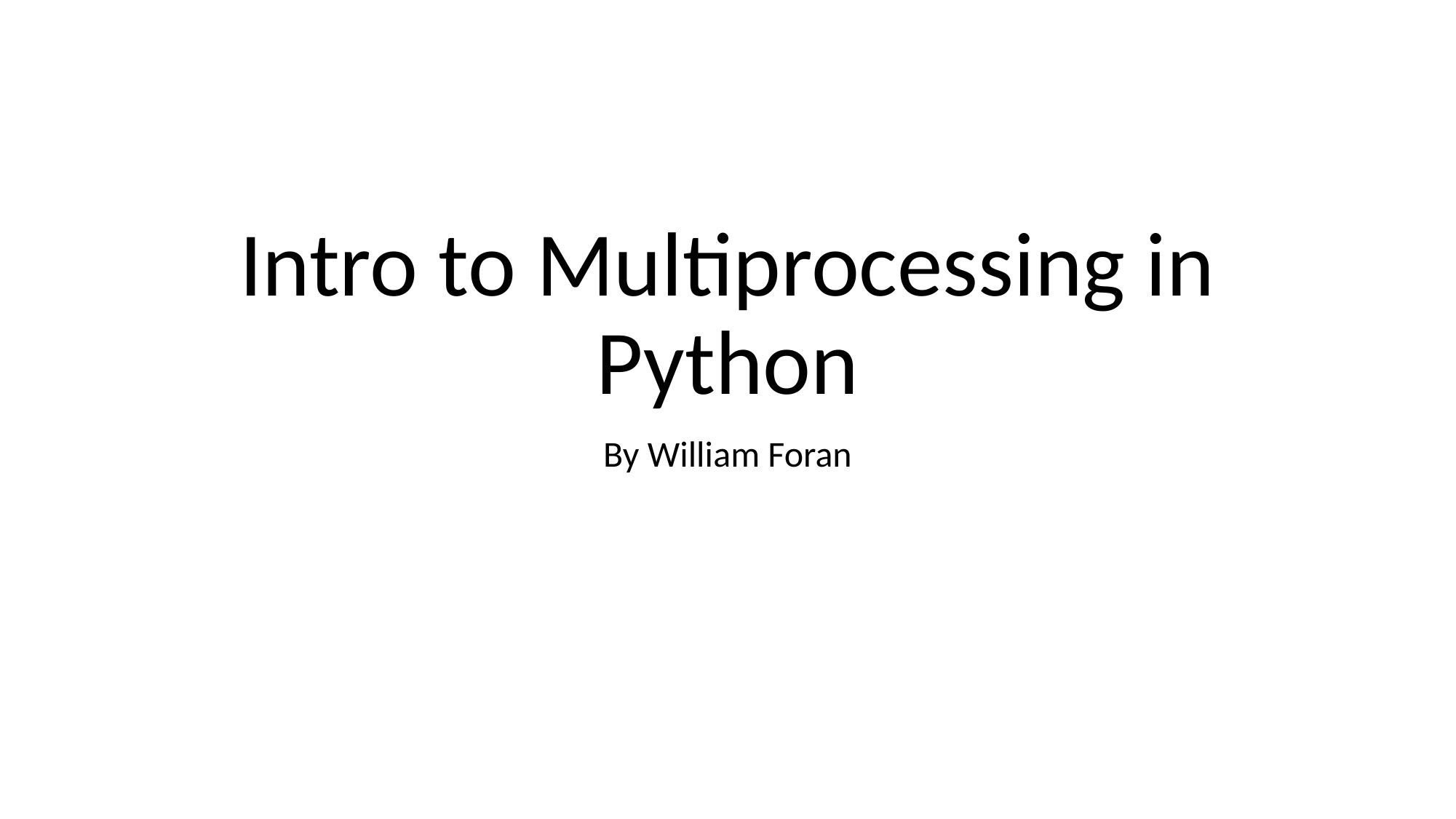

# Intro to Multiprocessing in Python
By William Foran